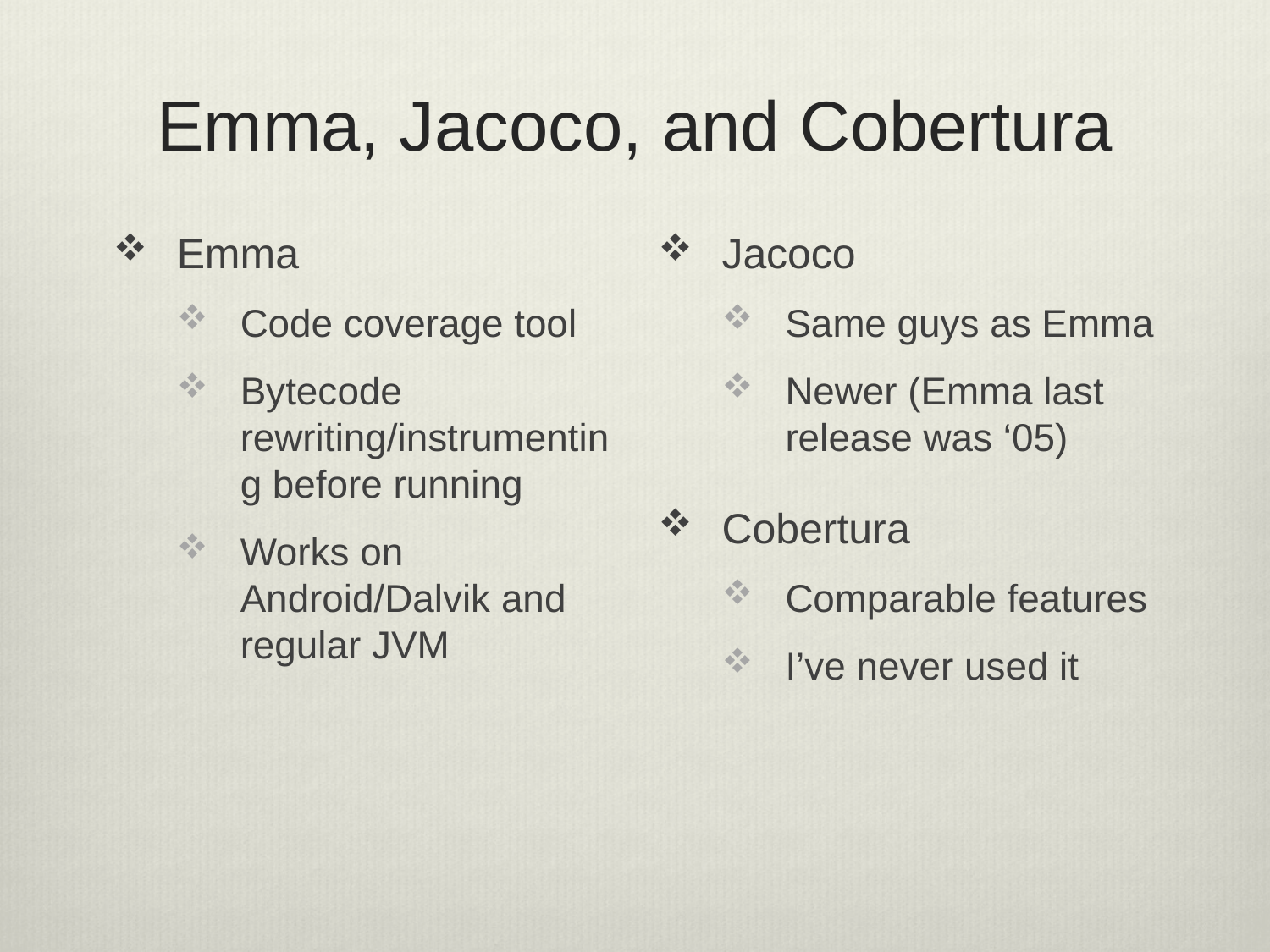

# Emma, Jacoco, and Cobertura
Emma
Code coverage tool
Bytecode rewriting/instrumenting before running
Works on Android/Dalvik and regular JVM

Jacoco
Same guys as Emma
Newer (Emma last release was ‘05)
Cobertura
Comparable features
I’ve never used it